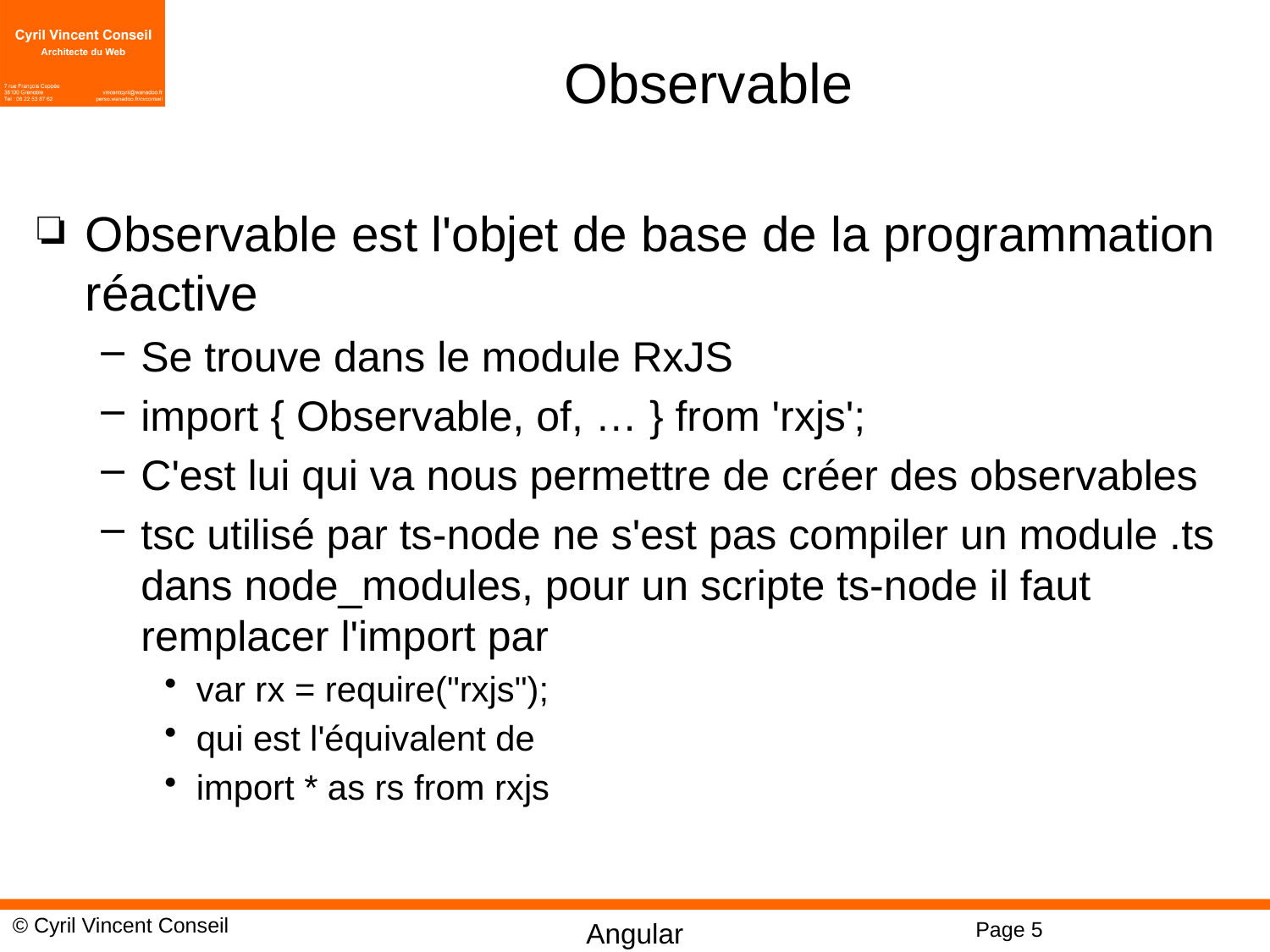

# Observable
Observable est l'objet de base de la programmation réactive
Se trouve dans le module RxJS
import { Observable, of, … } from 'rxjs';
C'est lui qui va nous permettre de créer des observables
tsc utilisé par ts-node ne s'est pas compiler un module .ts dans node_modules, pour un scripte ts-node il faut remplacer l'import par
var rx = require("rxjs");
qui est l'équivalent de
import * as rs from rxjs